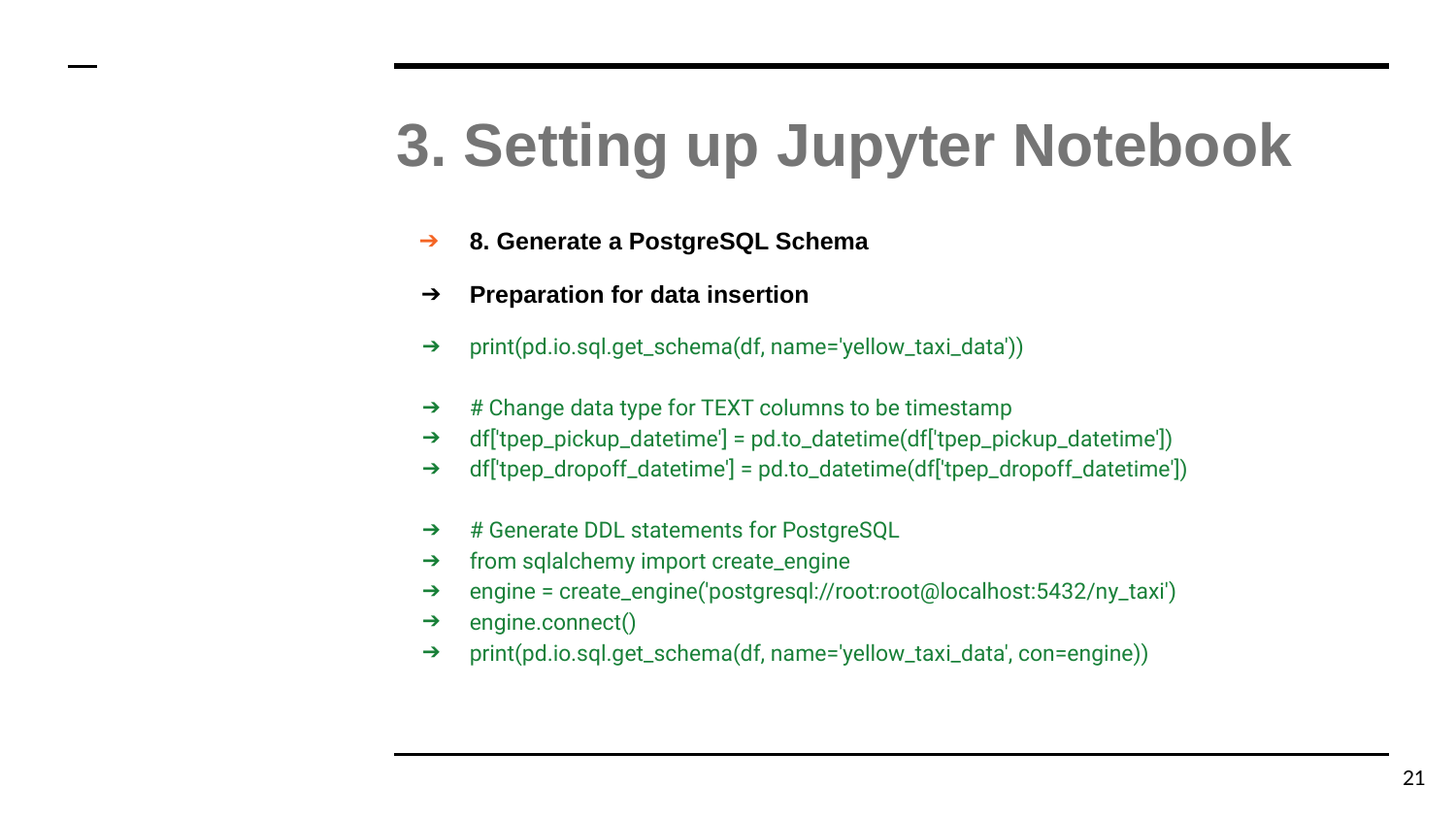

# 3. Setting up Jupyter Notebook

8. Generate a PostgreSQL Schema
Preparation for data insertion
print(pd.io.sql.get_schema(df, name='yellow_taxi_data'))

# Change data type for TEXT columns to be timestamp
df['tpep_pickup_datetime'] = pd.to_datetime(df['tpep_pickup_datetime'])
df['tpep_dropoff_datetime'] = pd.to_datetime(df['tpep_dropoff_datetime'])

# Generate DDL statements for PostgreSQL
from sqlalchemy import create_engine
engine = create_engine('postgresql://root:root@localhost:5432/ny_taxi')
engine.connect()
print(pd.io.sql.get_schema(df, name='yellow_taxi_data', con=engine))

21